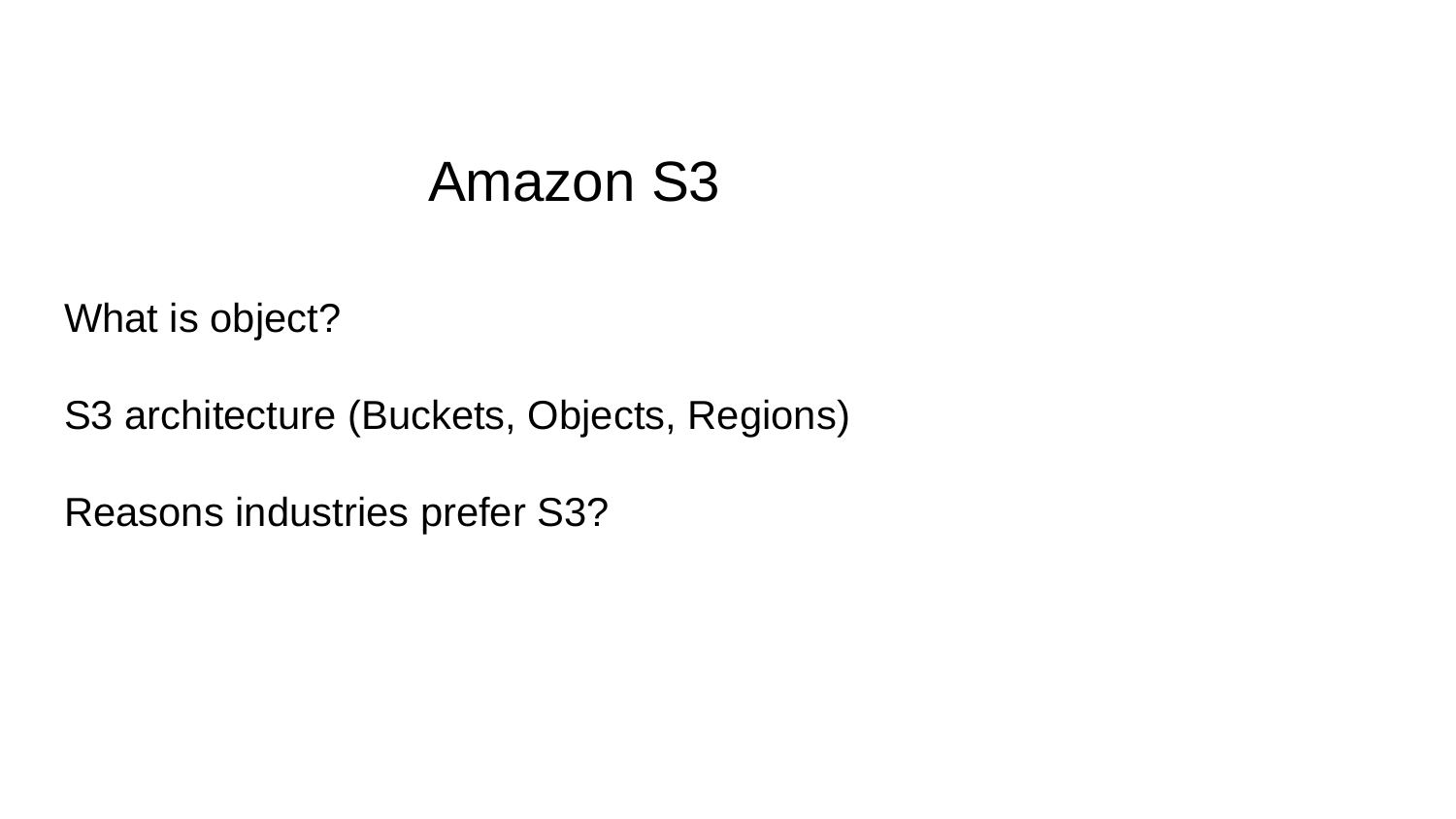

# Amazon S3
What is object?

S3 architecture (Buckets, Objects, Regions)

Reasons industries prefer S3?